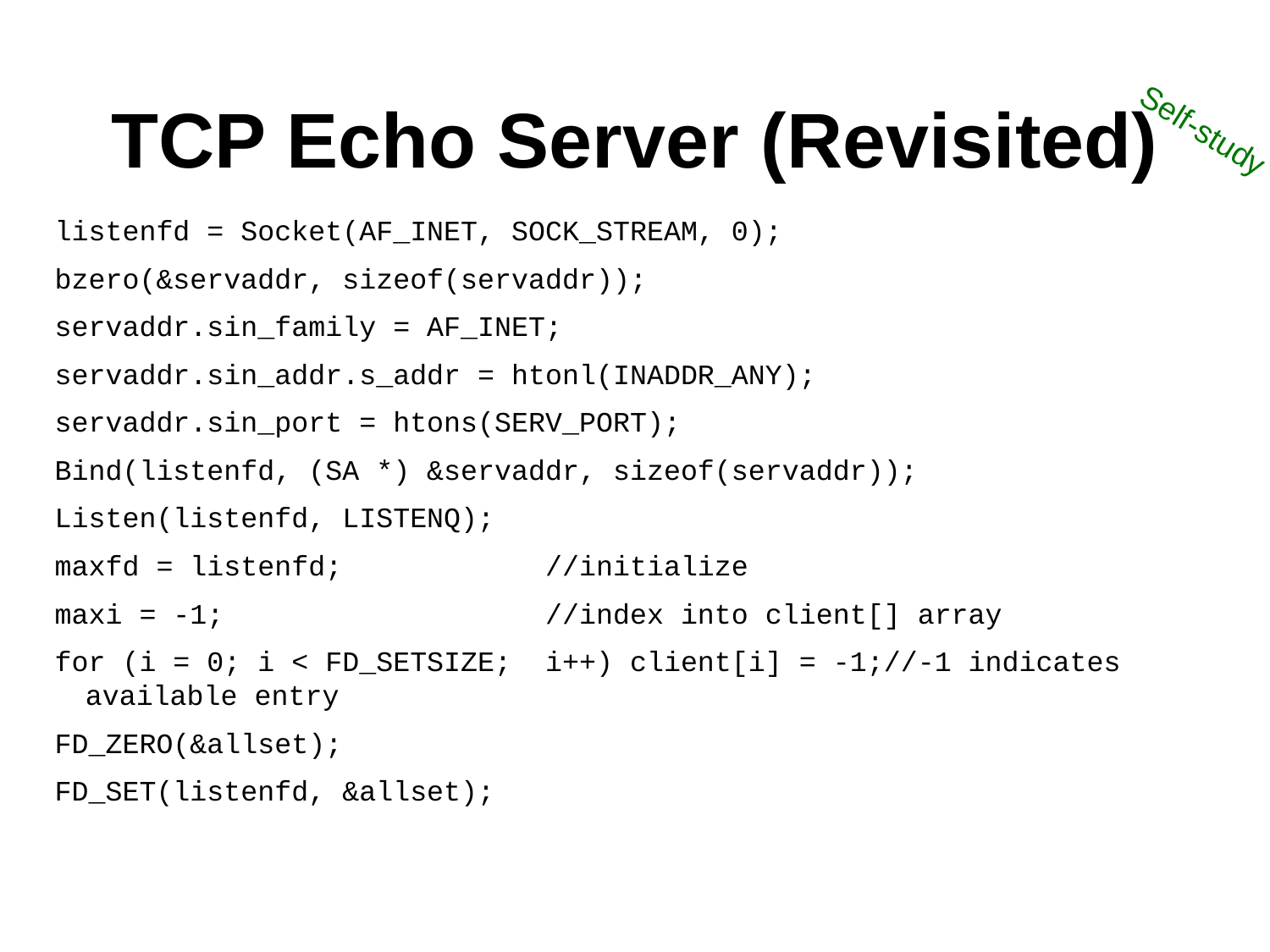

# TCP Echo Server (Revisited)
Self-study
 listenfd = Socket(AF_INET, SOCK_STREAM, 0);
 bzero(&servaddr, sizeof(servaddr));
 servaddr.sin_family = AF_INET;
 servaddr.sin_addr.s_addr = htonl(INADDR_ANY);
 servaddr.sin_port = htons(SERV_PORT);
 Bind(listenfd, (SA *) &servaddr, sizeof(servaddr));
 Listen(listenfd, LISTENQ);
 maxfd = listenfd;            //initialize
 maxi = -1;                   //index into client[] array
 for (i = 0; i < FD_SETSIZE;  i++) client[i] = -1;//-1 indicates available entry
 FD_ZERO(&allset);
 FD_SET(listenfd, &allset);